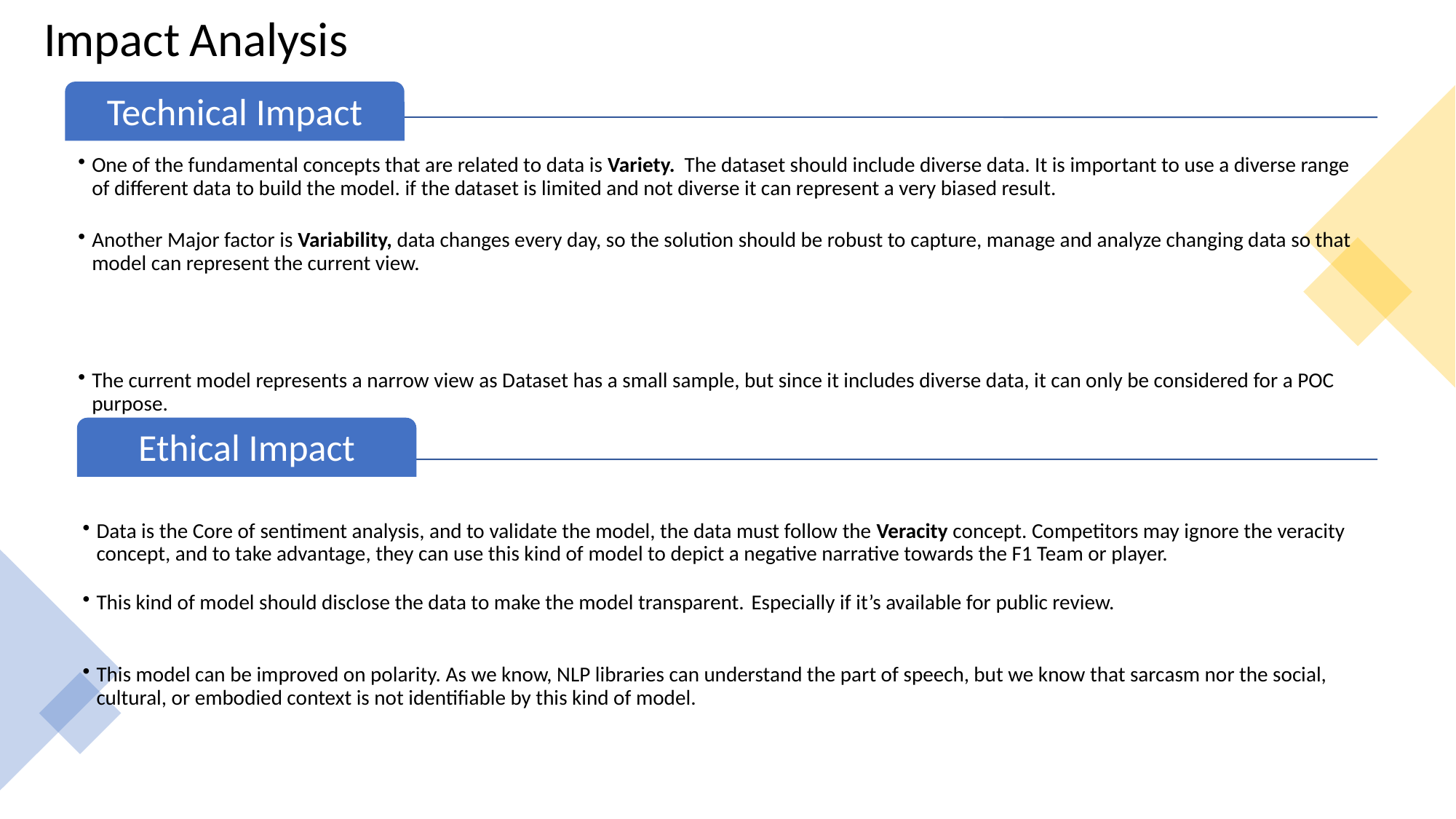

Impact Analysis

Technical Impact

One of the fundamental concepts that are related to data is Variety.  The dataset should include diverse data. It is important to use a diverse range of different data to build the model. if the dataset is limited and not diverse it can represent a very biased result.

Another Major factor is Variability, data changes every day, so the solution should be robust to capture, manage and analyze changing data so that model can represent the current view.
The current model represents a narrow view as Dataset has a small sample, but since it includes diverse data, it can only be considered for a POC purpose.

Ethical Impact

Data is the Core of sentiment analysis, and to validate the model, the data must follow the Veracity concept. Competitors may ignore the veracity concept, and to take advantage, they can use this kind of model to depict a negative narrative towards the F1 Team or player.
This kind of model should disclose the data to make the model transparent.	Especially if it’s available for public review.
This model can be improved on polarity. As we know, NLP libraries can understand the part of speech, but we know that sarcasm nor the social, cultural, or embodied context is not identifiable by this kind of model.